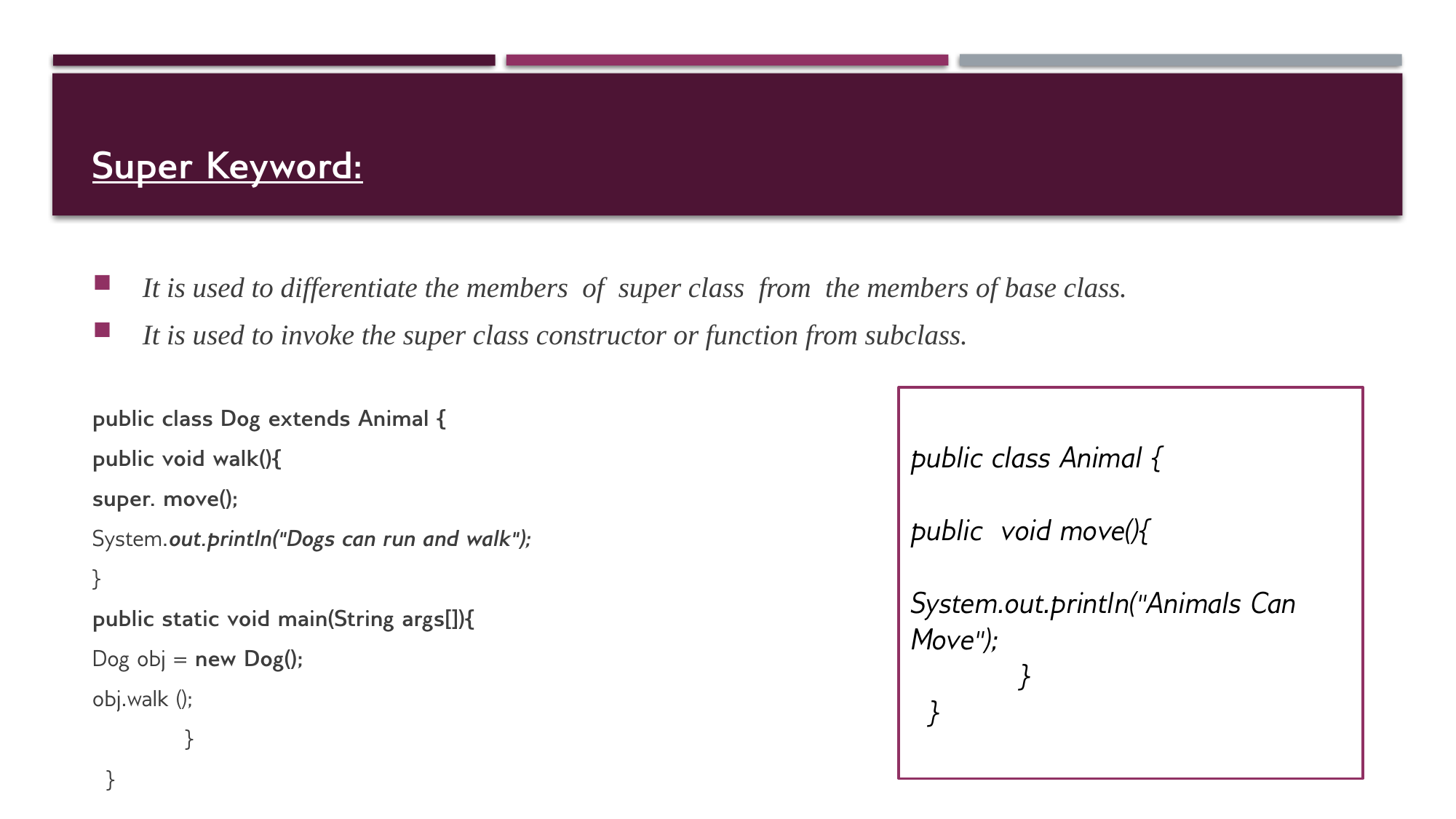

Super Keyword:

It is used to differentiate the members  of  super class  from  the members of base class.
It is used to invoke the super class constructor or function from subclass.

public class Dog extends Animal {
public void walk(){
super. move();
System.out.println("Dogs can run and walk");
}
public static void main(String args[]){
Dog obj = new Dog();
obj.walk ();
	}
  }

public class Animal {

public  void move(){

System.out.println("Animals Can Move");
	}
  }